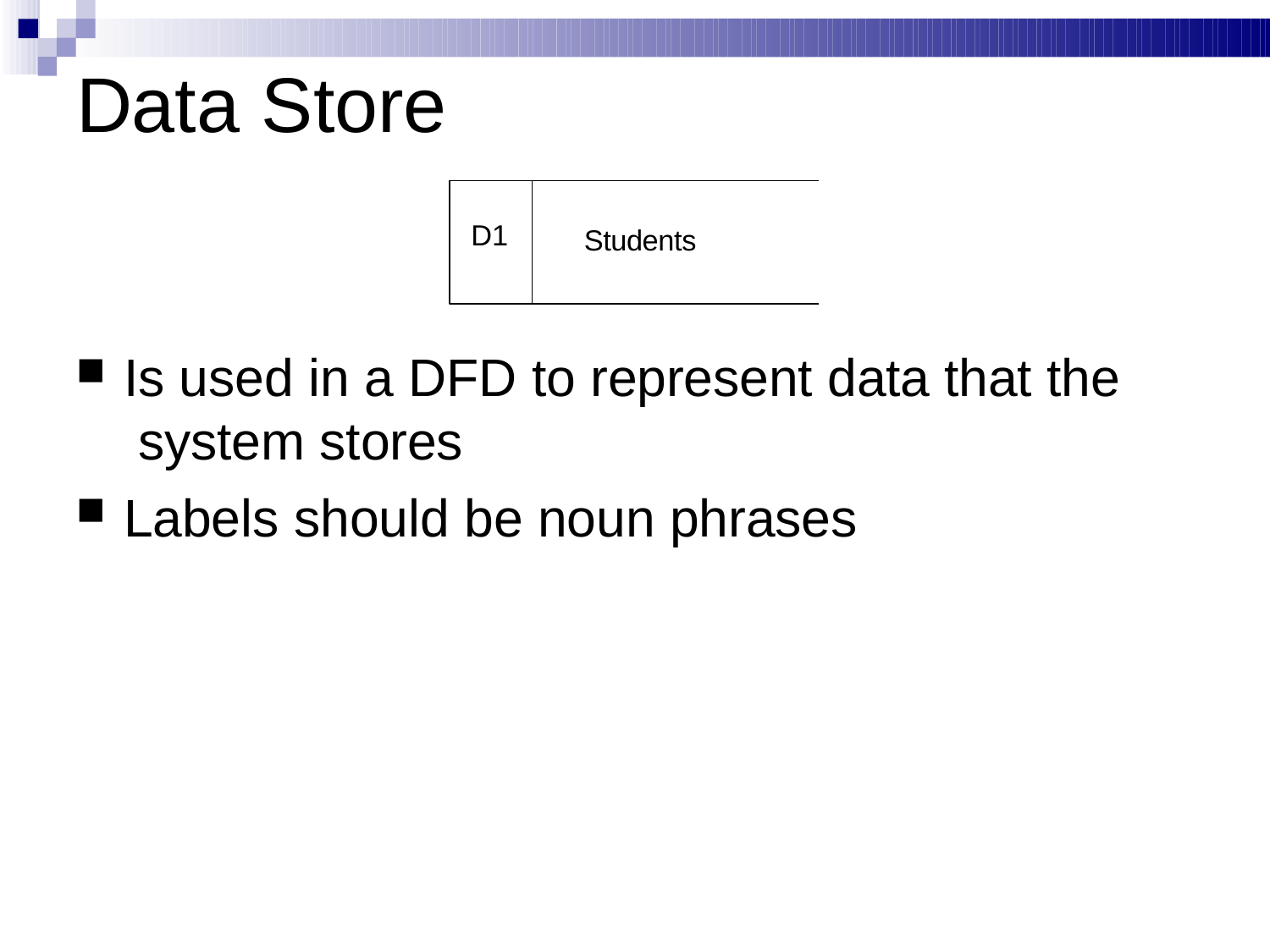

# Data Store

D1
Students
Is used in a DFD to represent data that the  system stores
Labels should be noun phrases